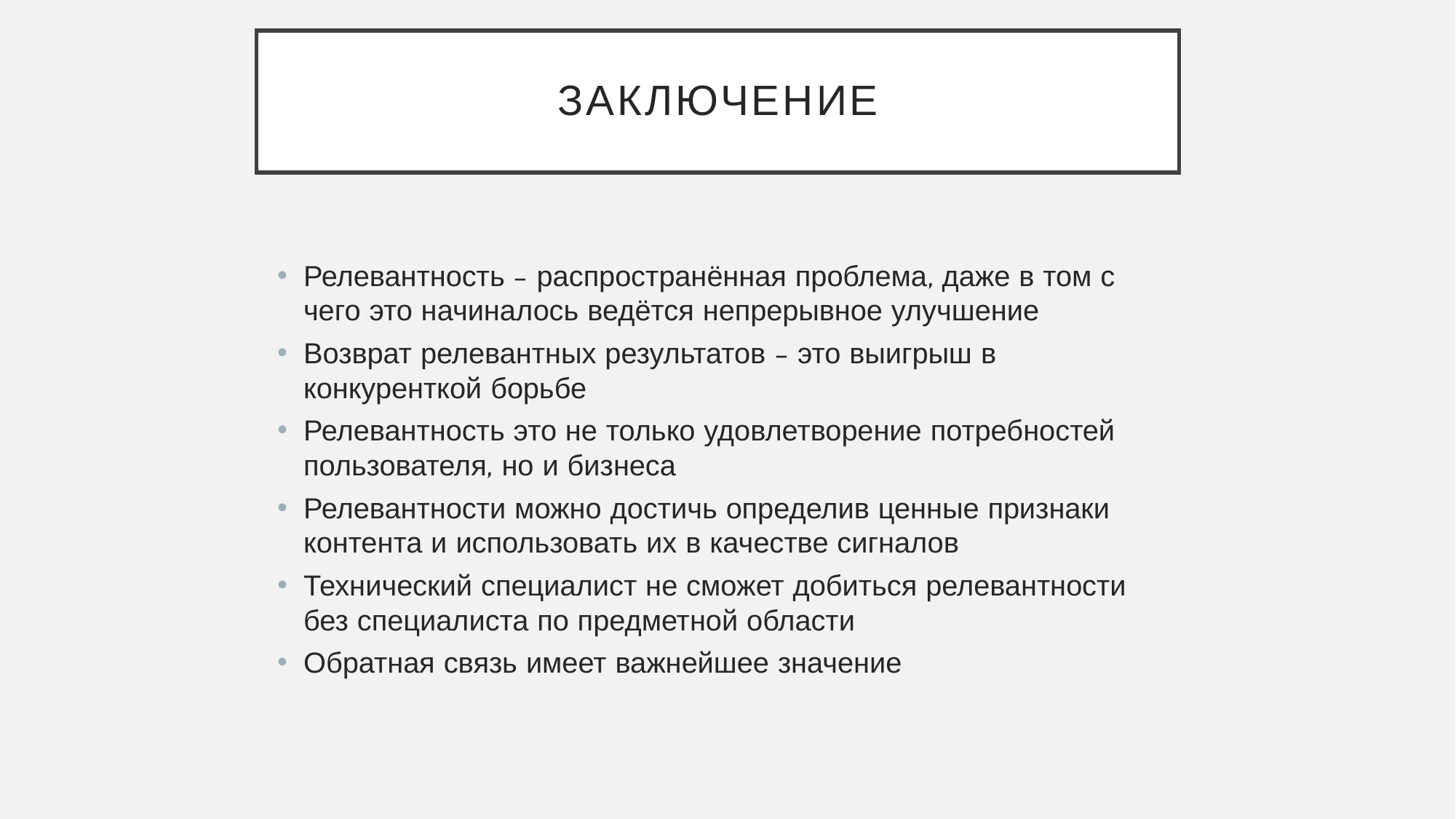

# Заключение
Релевантность – распространённая проблема, даже в том с чего это начиналось ведётся непрерывное улучшение
Возврат релевантных результатов – это выигрыш в конкуренткой борьбе
Релевантность это не только удовлетворение потребностей пользователя, но и бизнеса
Релевантности можно достичь определив ценные признаки контента и использовать их в качестве сигналов
Технический специалист не сможет добиться релевантности без специалиста по предметной области
Обратная связь имеет важнейшее значение